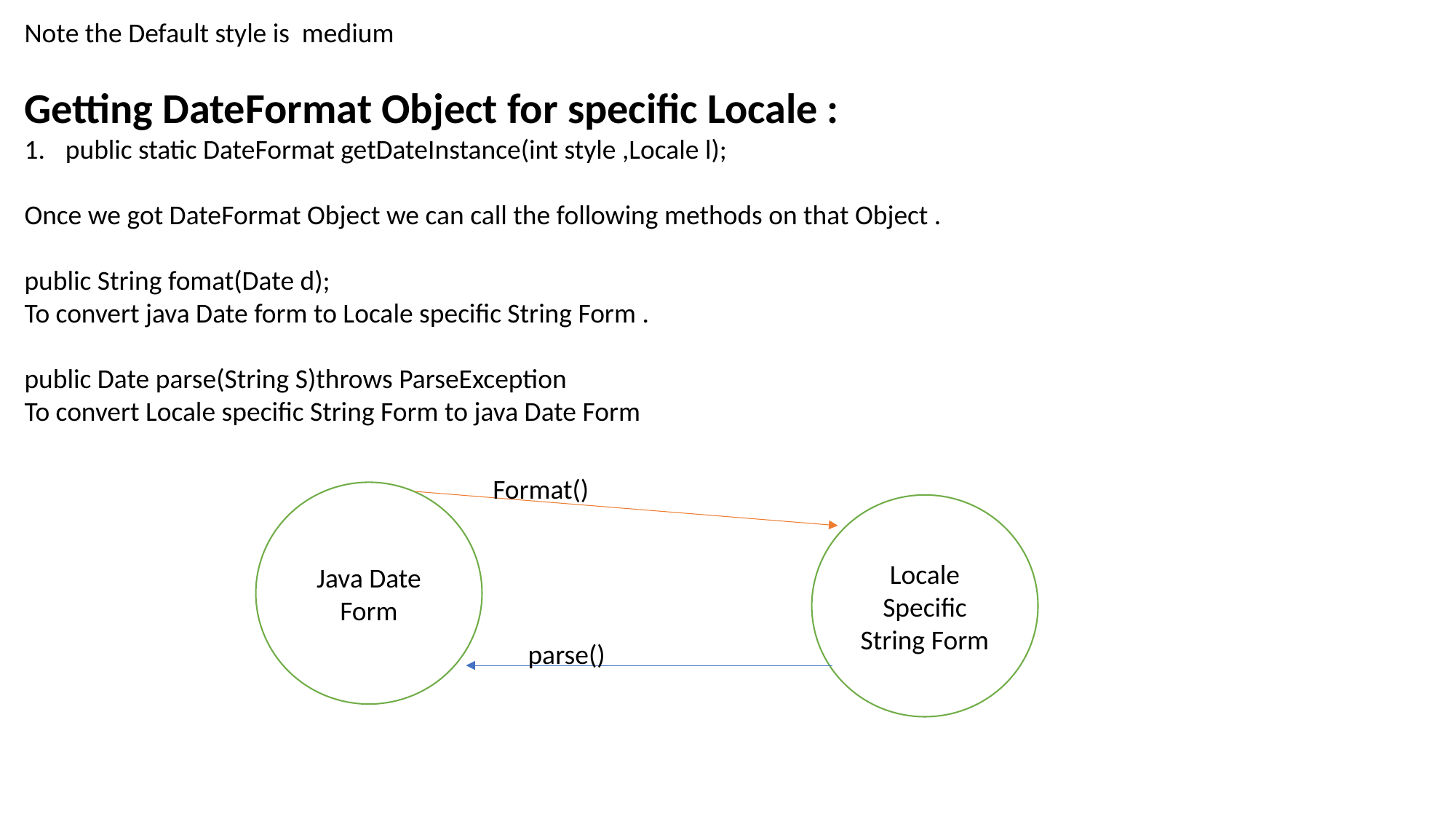

Note the Default style is  medium

Getting DateFormat Object for specific Locale :
public static DateFormat getDateInstance(int style ,Locale l);

Once we got DateFormat Object we can call the following methods on that Object .

public String fomat(Date d);
To convert java Date form to Locale specific String Form .

public Date parse(String S)throws ParseException
To convert Locale specific String Form to java Date Form

Format()
Java Date Form
Locale Specific String Form
parse()